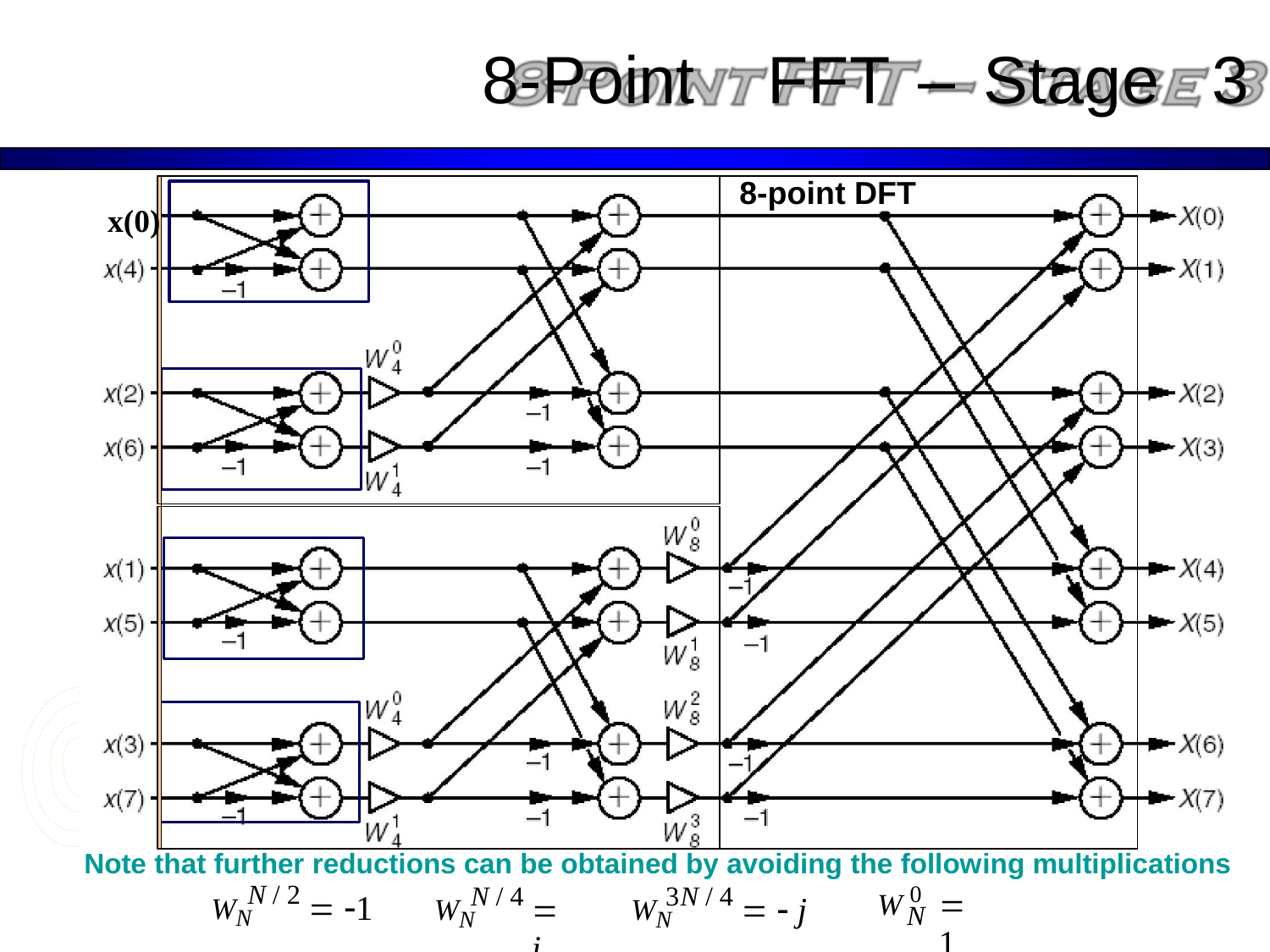

8-Point
FFT
–
Stage
3

4-point DFT
4-point DFT

8-point DFT

x(0)

2-point DFTs

Note that further reductions can be obtained by avoiding the following multiplications
W 0
N / 2
3N / 4
N / 4
= 1
= −1
WN
= − j
= j
WN
WN
N

Digital Signal Processing, © 2011 Robi Polikar, Rowan University